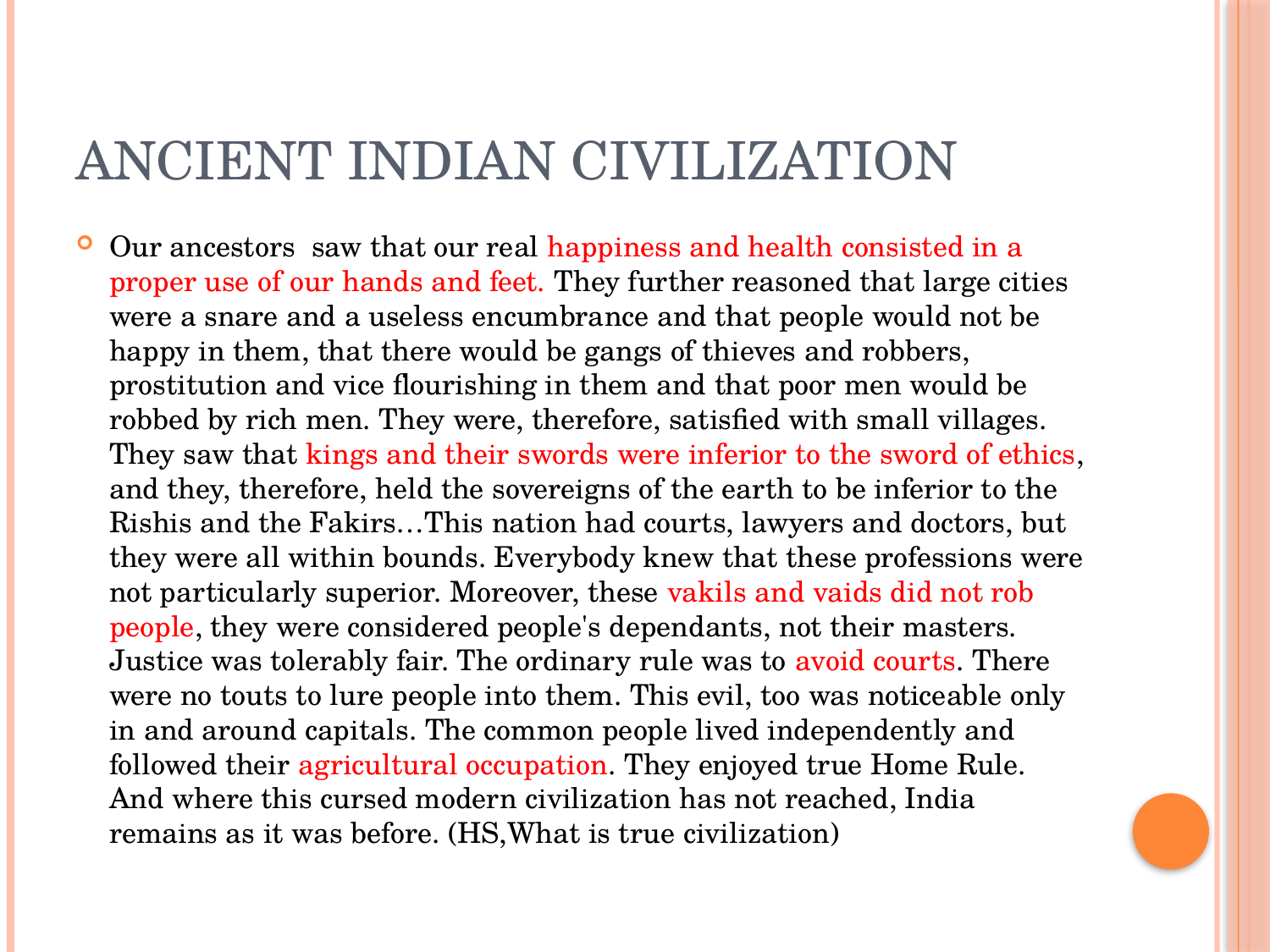

# Ancient Indian Civilization
Our ancestors  saw that our real happiness and health consisted in a proper use of our hands and feet. They further reasoned that large cities were a snare and a useless encumbrance and that people would not be happy in them, that there would be gangs of thieves and robbers, prostitution and vice flourishing in them and that poor men would be robbed by rich men. They were, therefore, satisfied with small villages. They saw that kings and their swords were inferior to the sword of ethics, and they, therefore, held the sovereigns of the earth to be inferior to the Rishis and the Fakirs…This nation had courts, lawyers and doctors, but they were all within bounds. Everybody knew that these professions were not particularly superior. Moreover, these vakils and vaids did not rob people, they were considered people's dependants, not their masters. Justice was tolerably fair. The ordinary rule was to avoid courts. There were no touts to lure people into them. This evil, too was noticeable only in and around capitals. The common people lived independently and followed their agricultural occupation. They enjoyed true Home Rule.
And where this cursed modern civilization has not reached, India remains as it was before. (HS,What is true civilization)